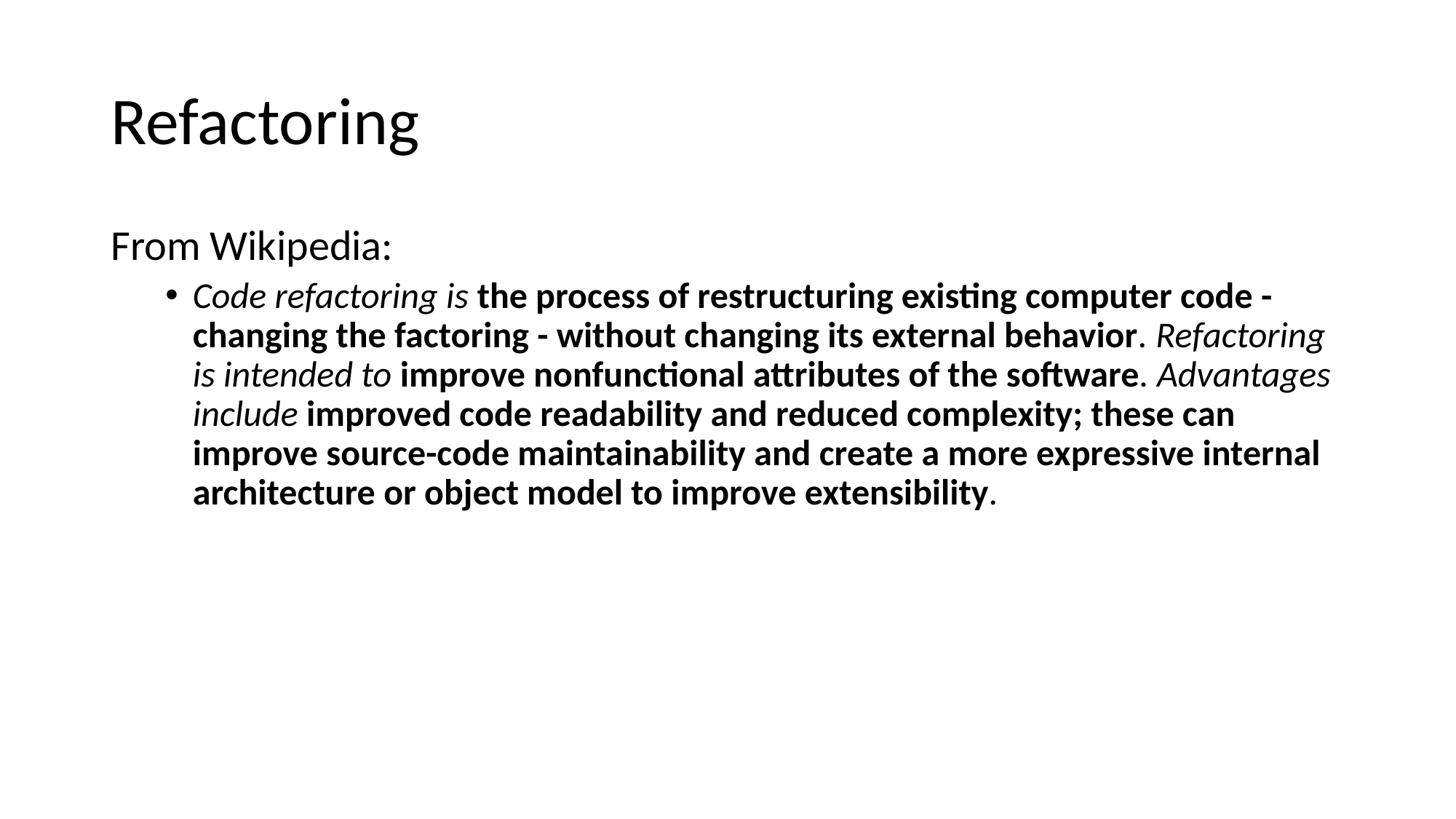

# Refactoring
From Wikipedia:
Code refactoring is the process of restructuring existing computer code - changing the factoring - without changing its external behavior. Refactoring is intended to improve nonfunctional attributes of the software. Advantages include improved code readability and reduced complexity; these can improve source-code maintainability and create a more expressive internal architecture or object model to improve extensibility.